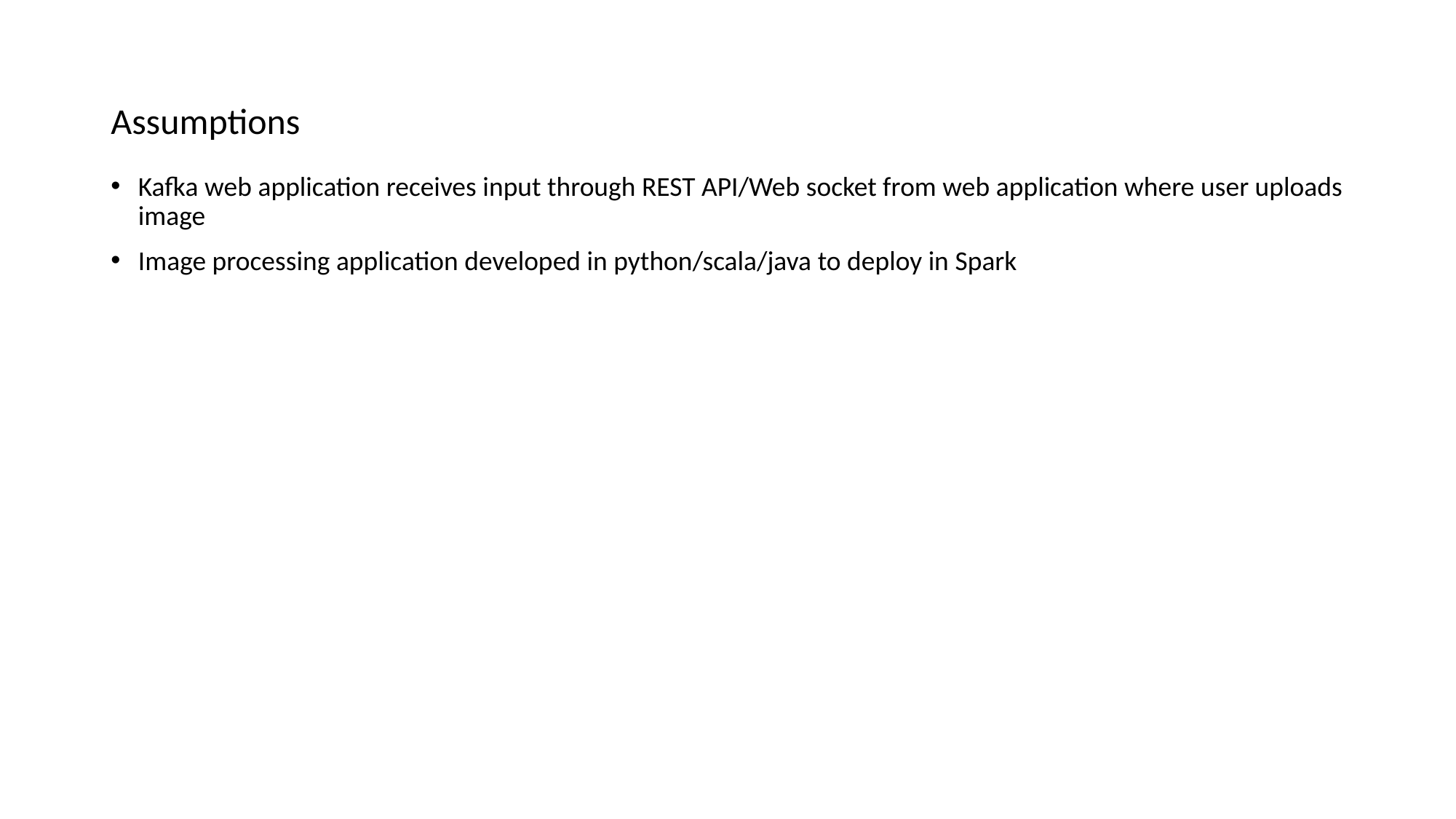

# Assumptions
Kafka web application receives input through REST API/Web socket from web application where user uploads image
Image processing application developed in python/scala/java to deploy in Spark